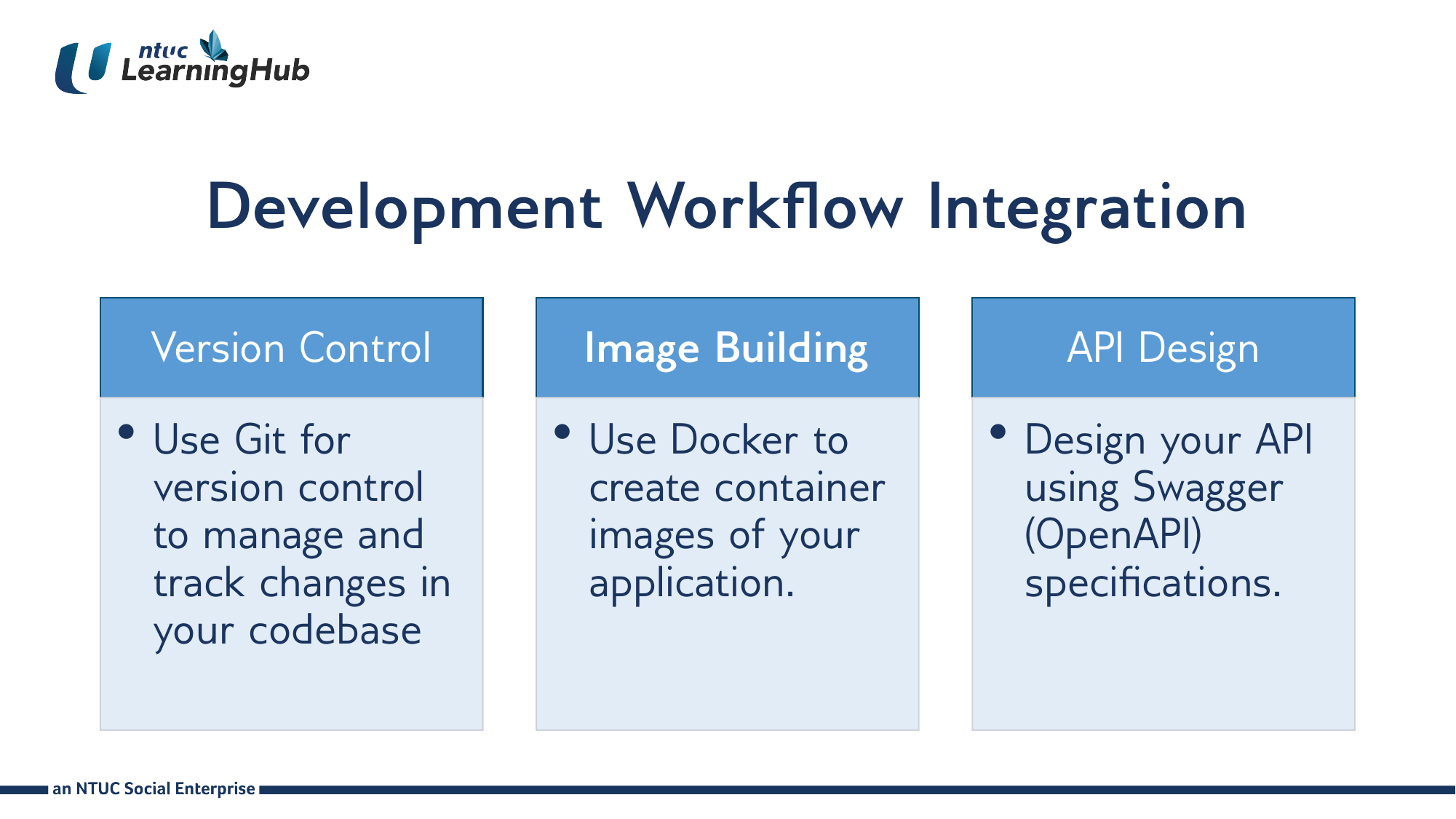

# Development Workflow Integration
Version Control
Use Git for version control to manage and track changes in your codebase

Image Building
Use Docker to create container images of your application.

API Design
Design your API using Swagger (OpenAPI) specifications.